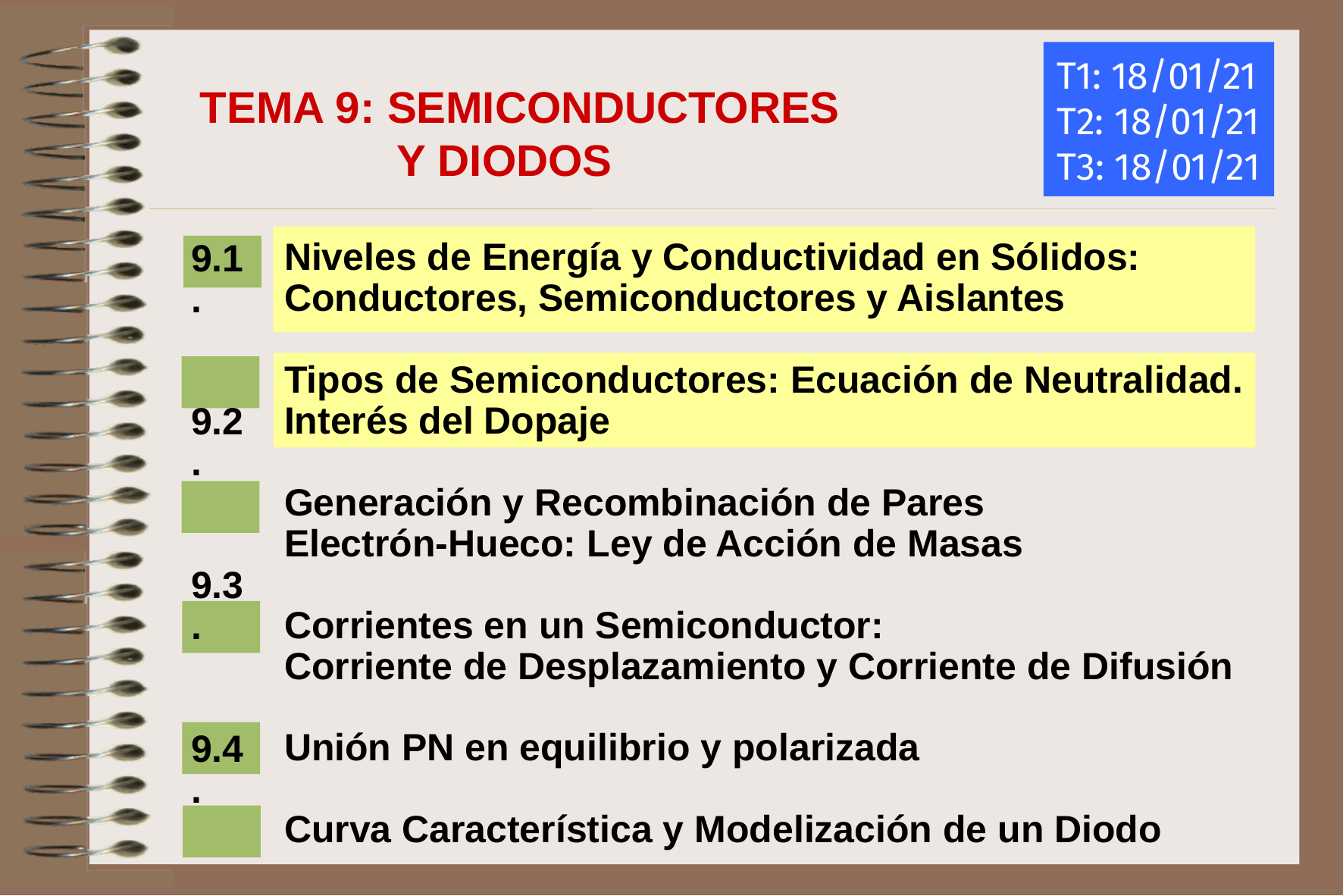

T1: 18/01/21
T2: 18/01/21
T3: 18/01/21
TEMA 9: SEMICONDUCTORES
                Y DIODOS

Niveles de Energía y Conductividad en Sólidos:
Conductores, Semiconductores y Aislantes

Tipos de Semiconductores: Ecuación de Neutralidad. Interés del Dopaje

Generación y Recombinación de Pares
Electrón-Hueco: Ley de Acción de Masas

Corrientes en un Semiconductor:
Corriente de Desplazamiento y Corriente de Difusión

Unión PN en equilibrio y polarizada

Curva Característica y Modelización de un Diodo
9.1.

9.2.

9.3.

9.4.

9.5.

9.6.